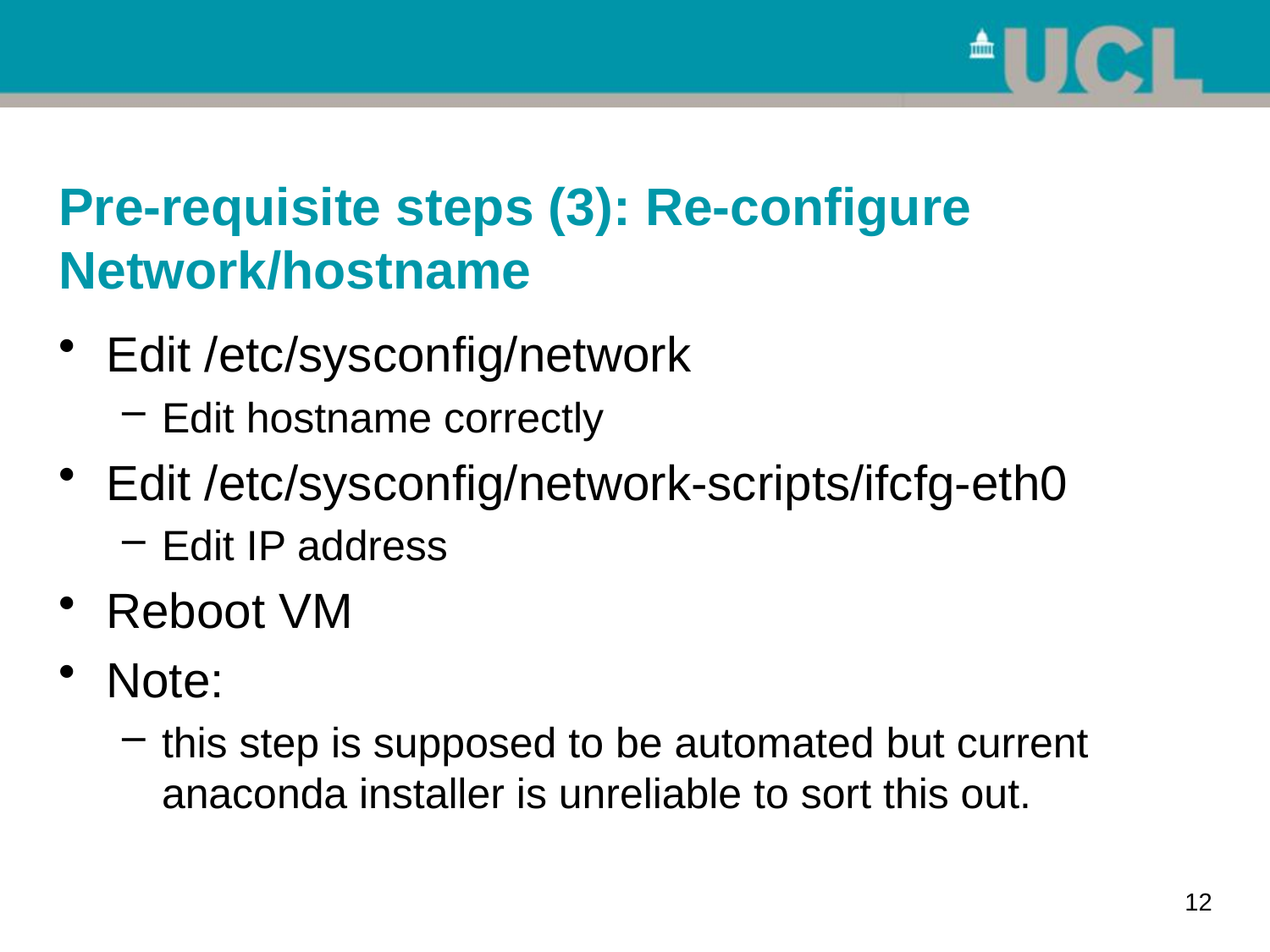

# Pre-requisite steps (3): Re-configure Network/hostname
Edit /etc/sysconfig/network
Edit hostname correctly
Edit /etc/sysconfig/network-scripts/ifcfg-eth0
Edit IP address
Reboot VM
Note:
this step is supposed to be automated but current anaconda installer is unreliable to sort this out.

12